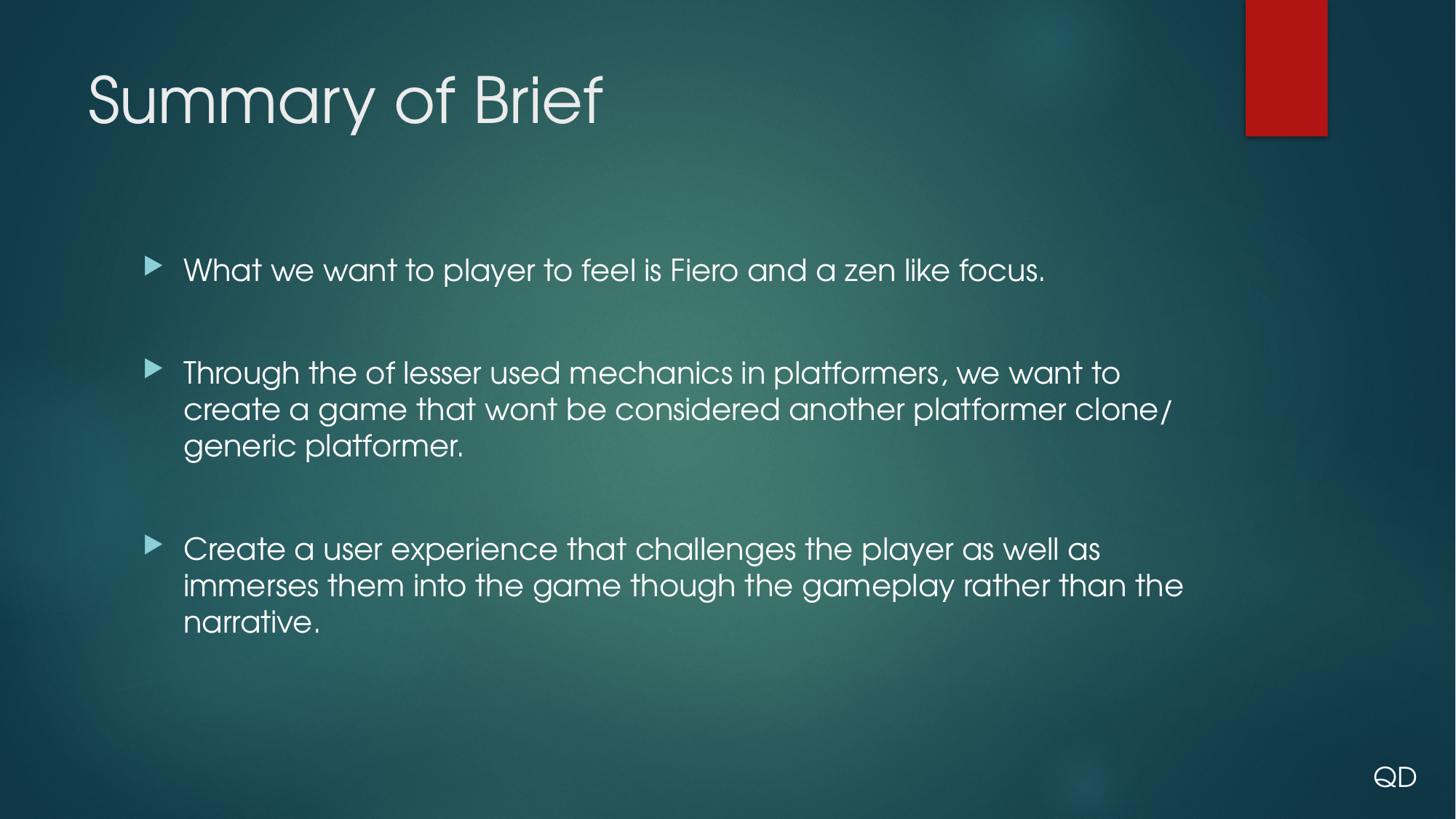

# Summary of Brief
What we want to player to feel is Fiero and a zen like focus.

Through the of lesser used mechanics in platformers, we want to create a game that wont be considered another platformer clone/ generic platformer.

Create a user experience that challenges the player as well as immerses them into the game though the gameplay rather than the narrative.

QD